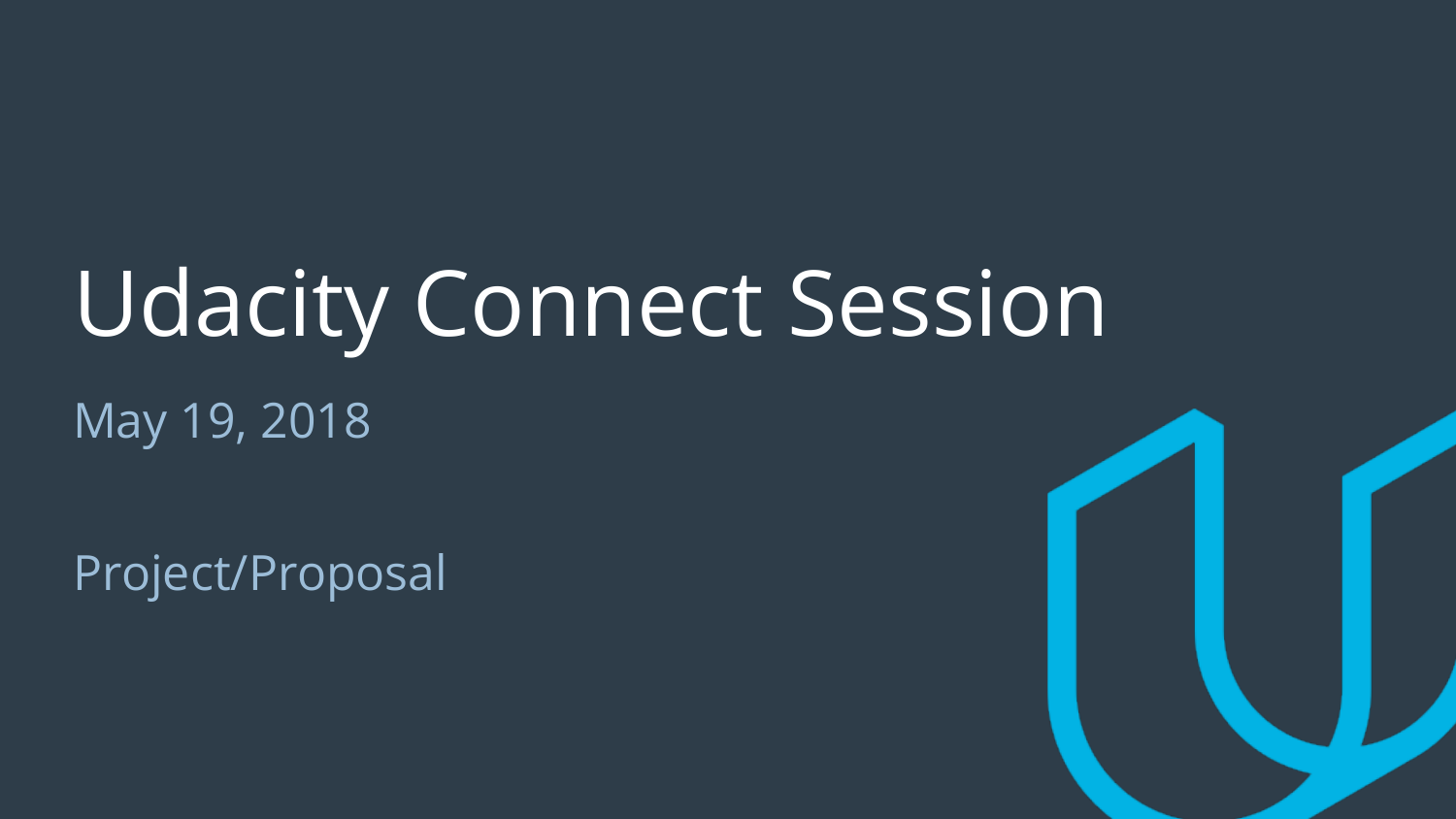

# Udacity Connect Session
May 19, 2018

Project/Proposal